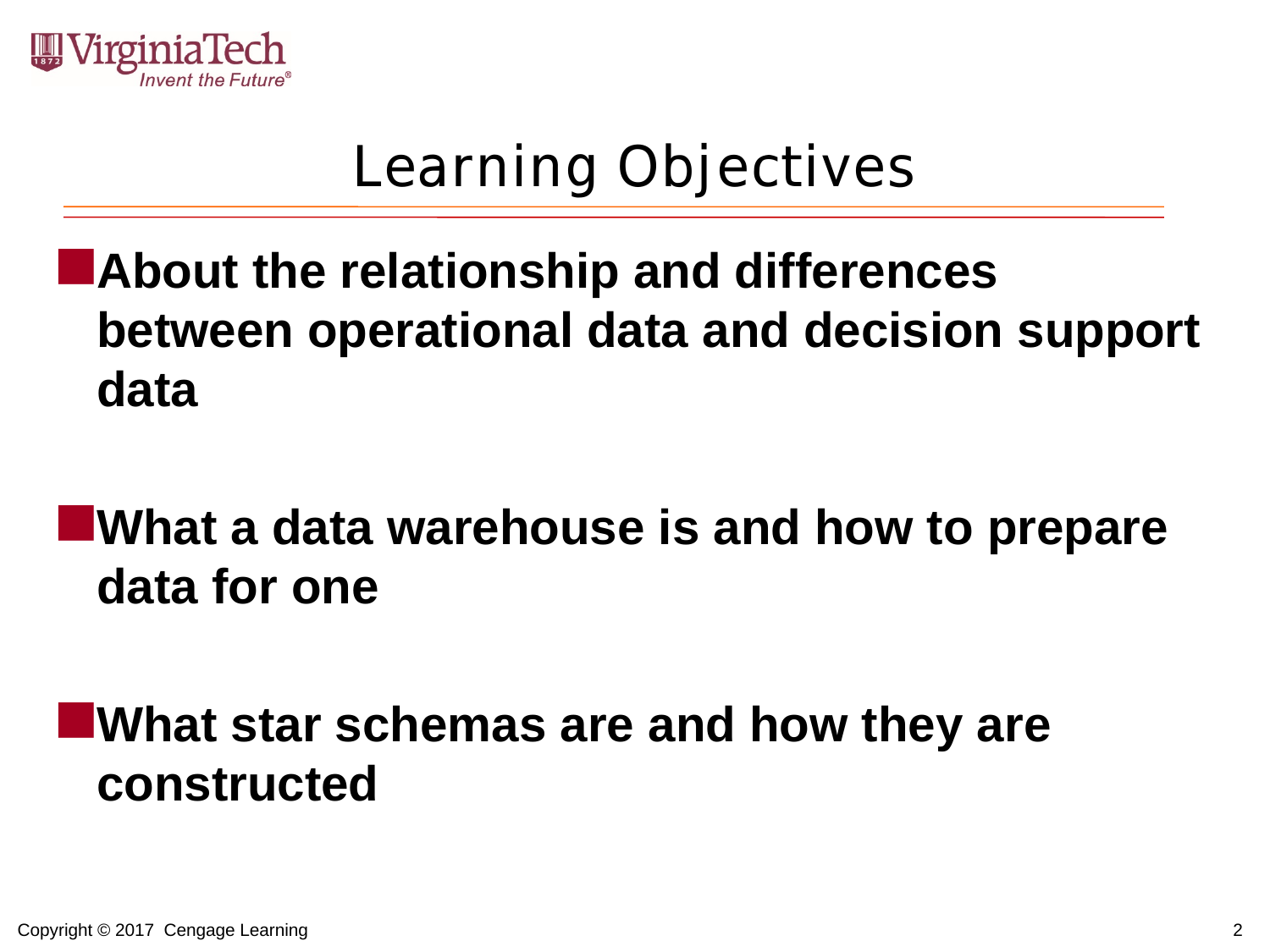

# Learning Objectives
About the relationship and differences between operational data and decision support data

What a data warehouse is and how to prepare data for one

What star schemas are and how they are constructed

Copyright © 2017  Cengage Learning
2